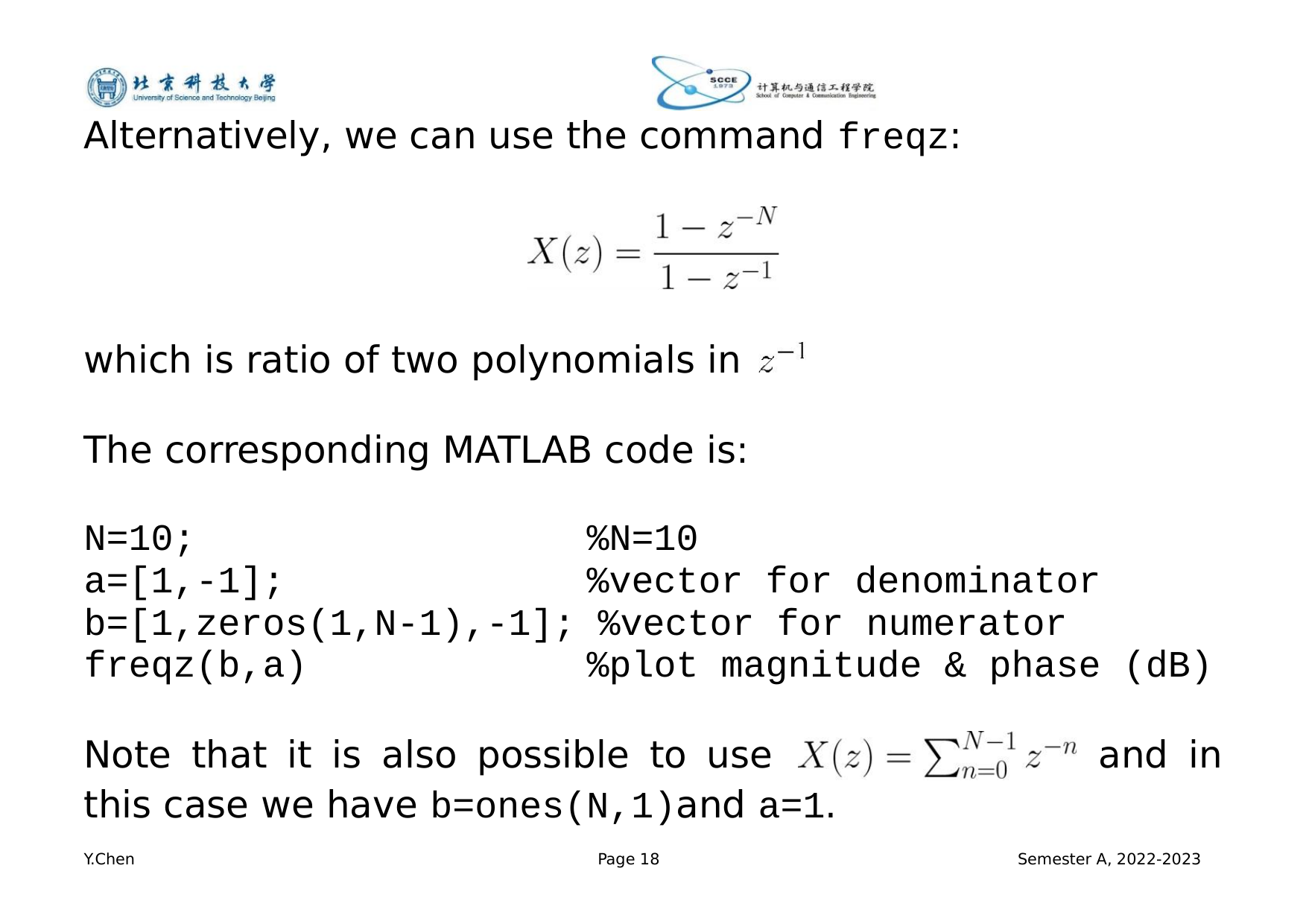

Alternatively, we can use the command freqz:

which is ratio of two polynomials in
The corresponding MATLAB code is:

N=10;
%N=10
a=[1,-1];
%vector for denominator
b=[1,zeros(1,N-1),-1]; %vector for numerator
freqz(b,a) %plot magnitude & phase (dB)
Note that it is also possible to use
and in

this case we have b=ones(N,1)and a=1.
Y.Chen
Page 18
Semester A, 2022-2023